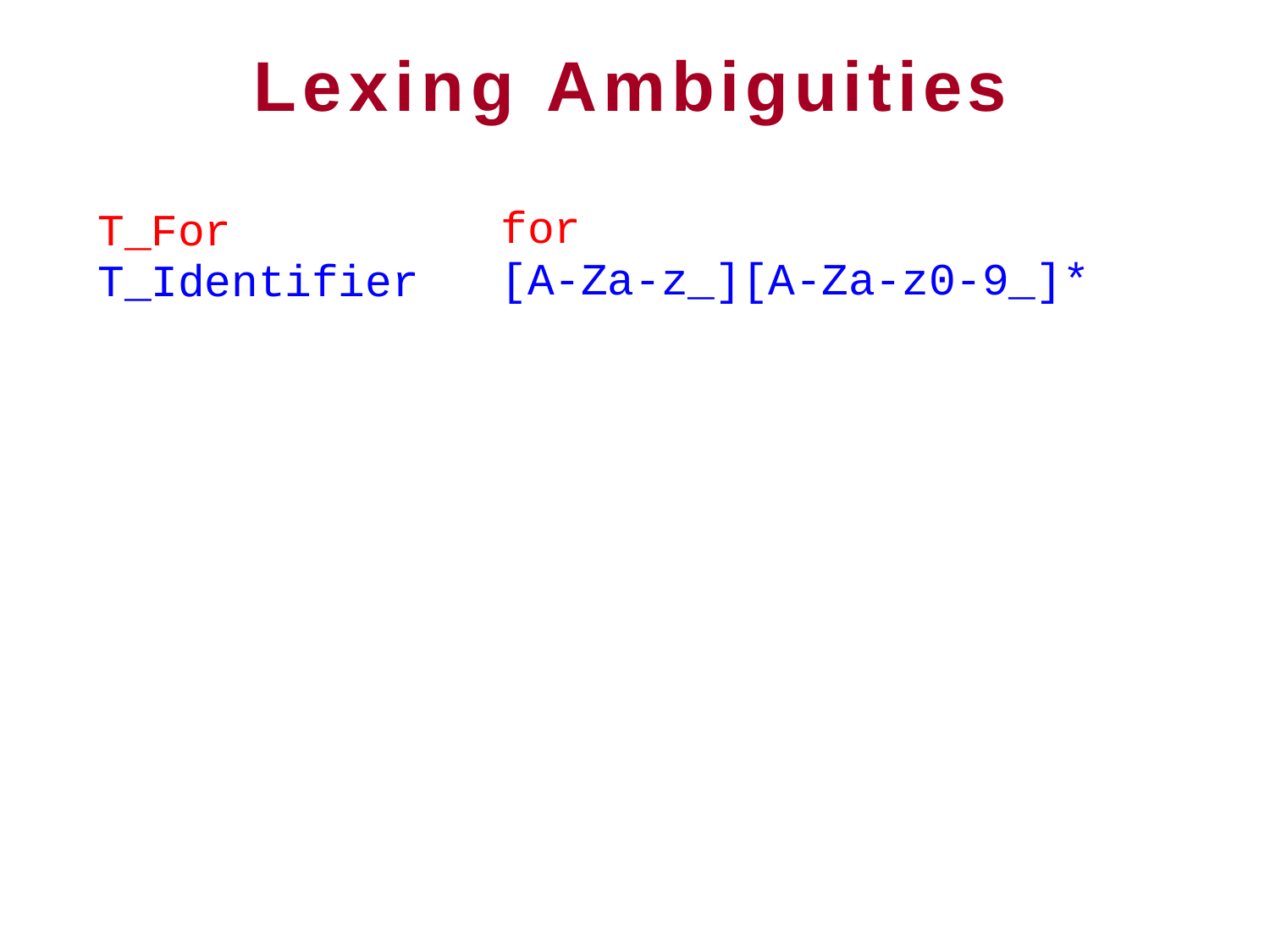

# Lexing Ambiguities
T_For  T_Identifier
for
[A-Za-z_][A-Za-z0-9_]*